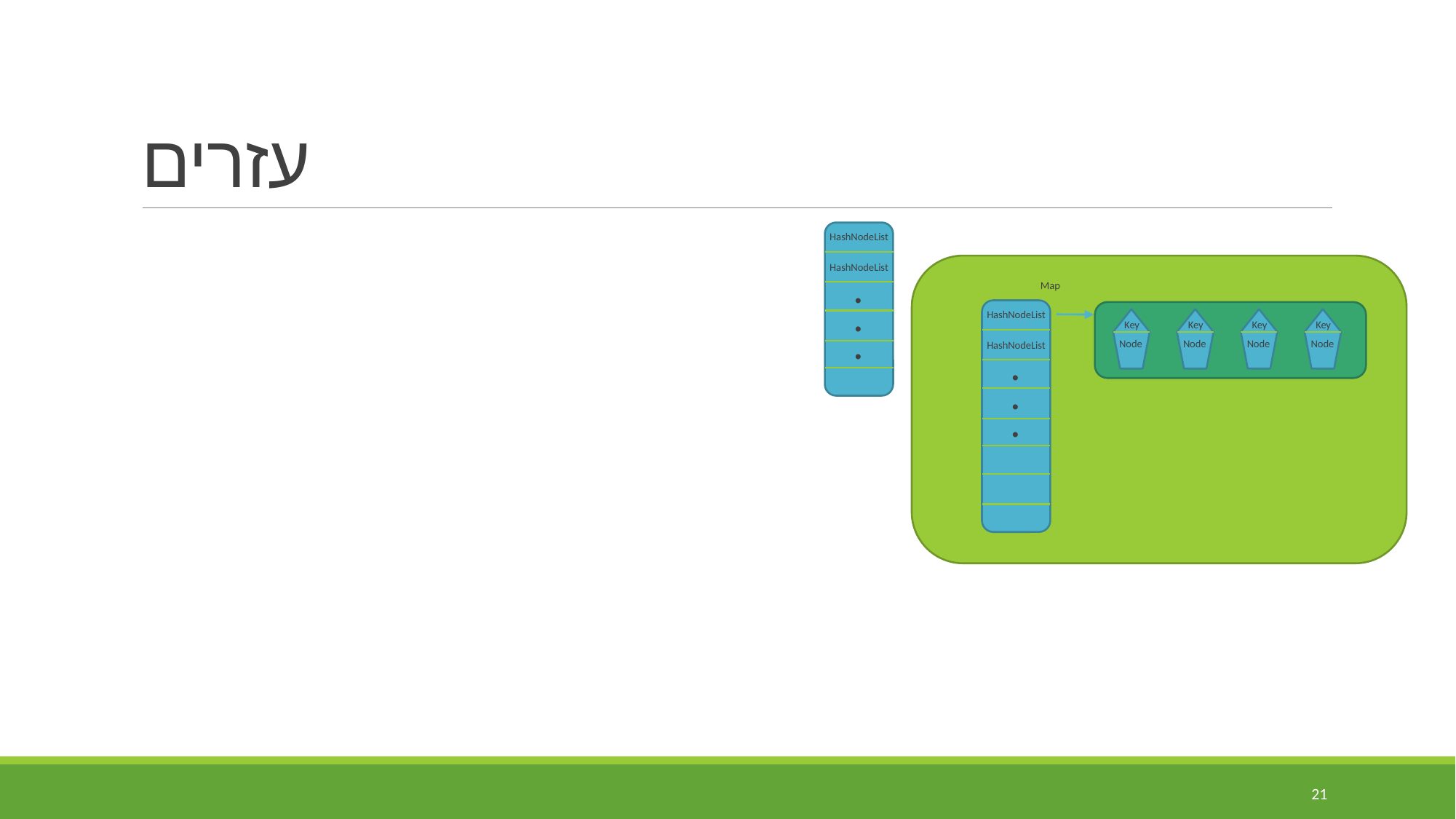

# עזרים

HashNodeList
HashNodeList
.
.
.

Map

HashNodeList
HashNodeList
.
.
.

Key
Node

Key
Node

Key
Node

Key
Node
21